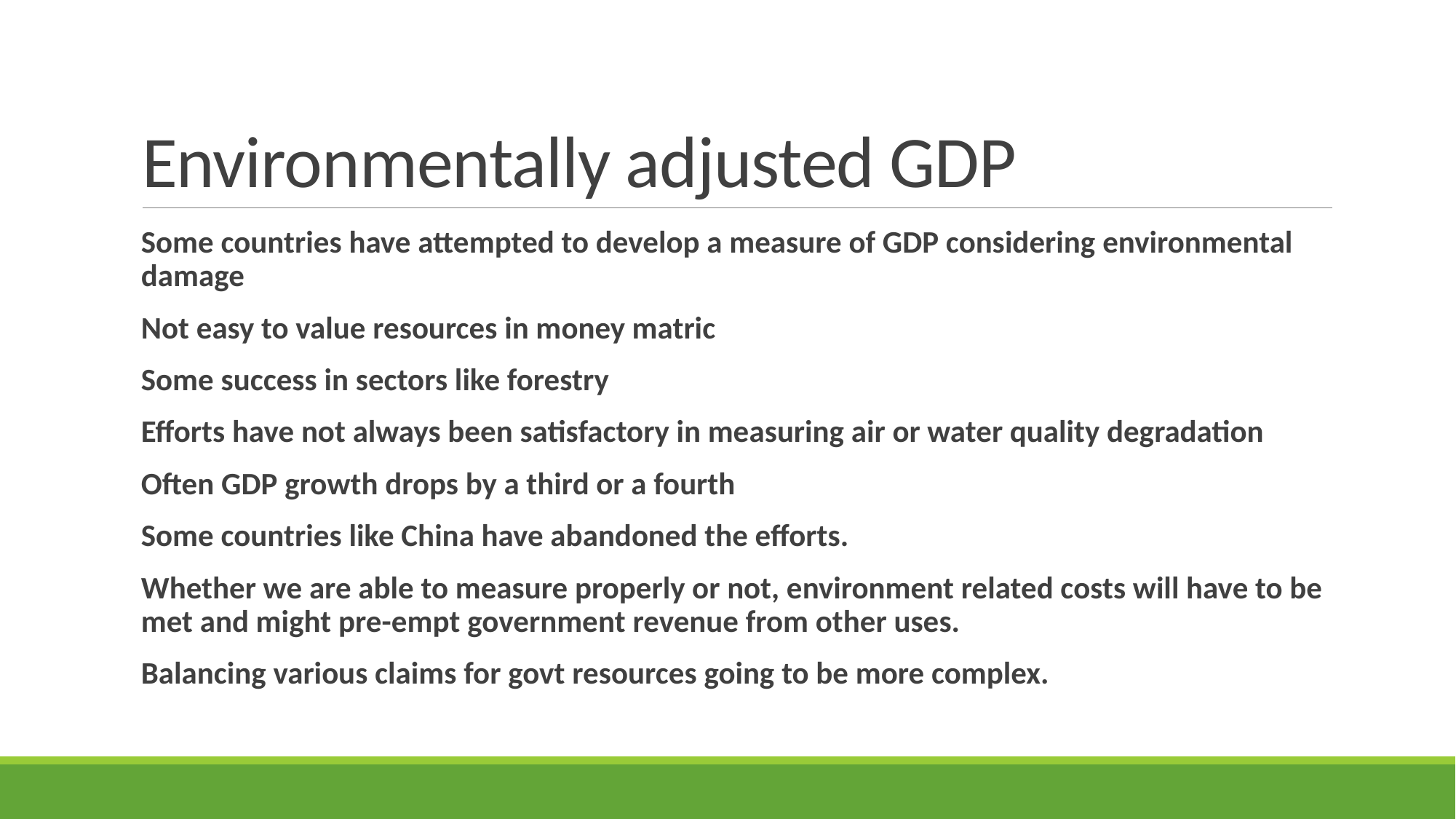

# Environmentally adjusted GDP
Some countries have attempted to develop a measure of GDP considering environmental damage
Not easy to value resources in money matric
Some success in sectors like forestry
Efforts have not always been satisfactory in measuring air or water quality degradation
Often GDP growth drops by a third or a fourth
Some countries like China have abandoned the efforts.
Whether we are able to measure properly or not, environment related costs will have to be met and might pre-empt government revenue from other uses.
Balancing various claims for govt resources going to be more complex.